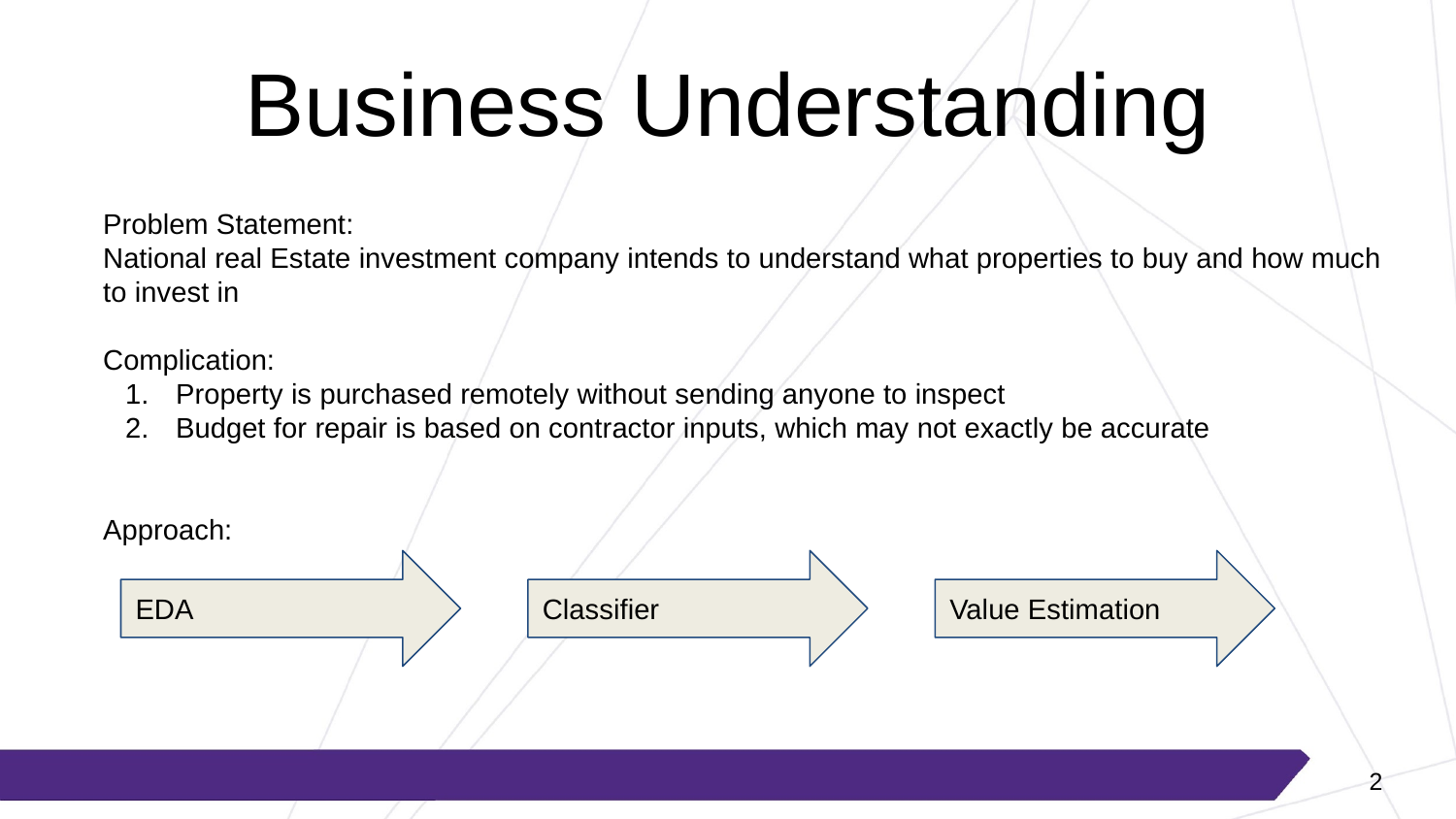

# Business Understanding
Problem Statement:
National real Estate investment company intends to understand what properties to buy and how much to invest in

Complication:
Property is purchased remotely without sending anyone to inspect
Budget for repair is based on contractor inputs, which may not exactly be accurate

Approach:

EDA
Classifier
Value Estimation
2